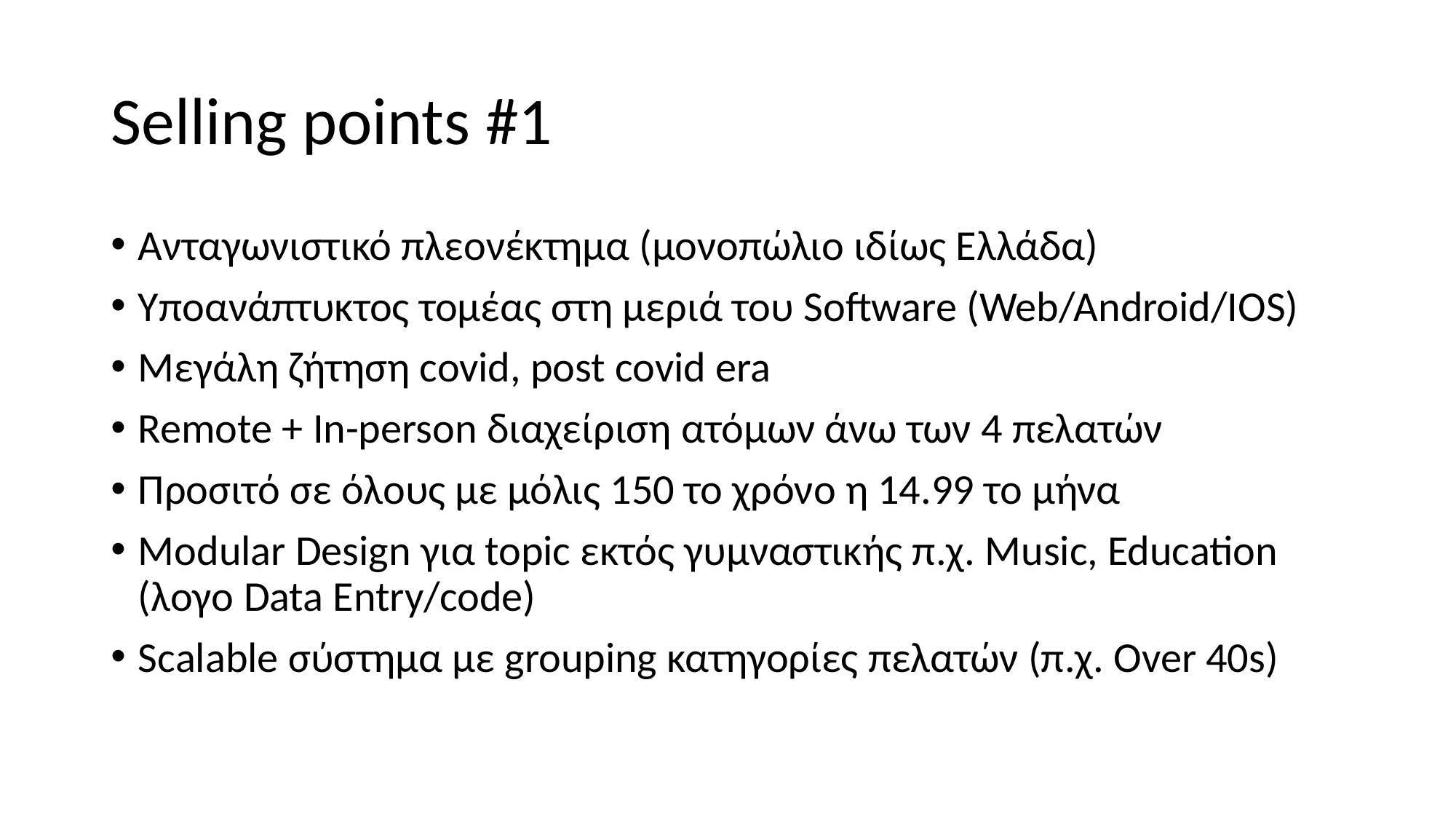

# Selling points #1
Ανταγωνιστικό πλεονέκτημα (μονοπώλιο ιδίως Ελλάδα)
Υποανάπτυκτος τομέας στη μεριά του Software (Web/Android/IOS)
Μεγάλη ζήτηση covid, post covid era
Remote + In-person διαχείριση ατόμων άνω των 4 πελατών
Προσιτό σε όλους με μόλις 150 το χρόνο η 14.99 το μήνα
Modular Design για topic εκτός γυμναστικής π.χ. Music, Education (λογο Data Entry/code)
Scalable σύστημα με grouping κατηγορίες πελατών (π.χ. Over 40s)